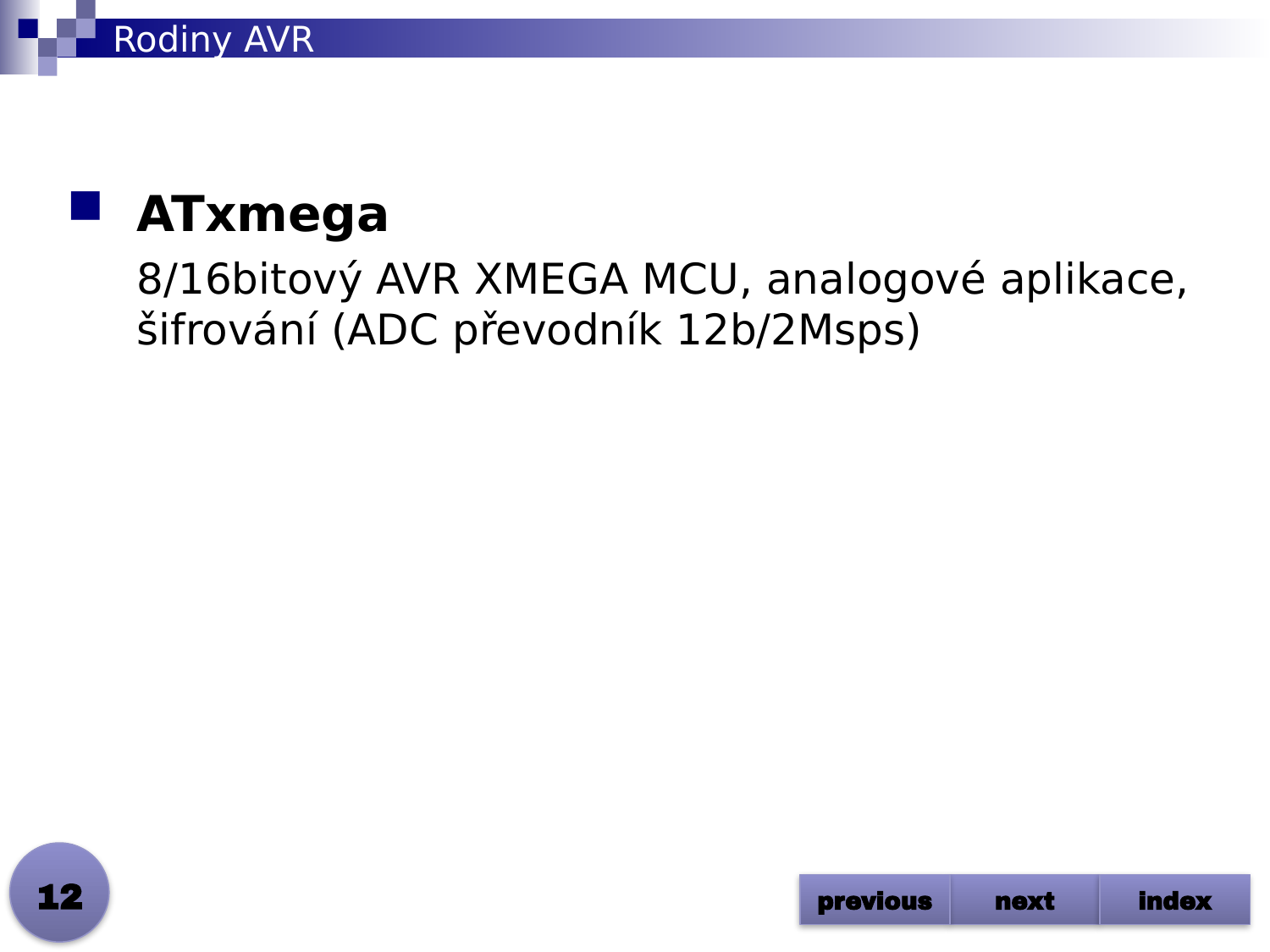

# Rodiny AVR
ATxmega
8/16bitový AVR XMEGA MCU, analogové aplikace, šifrování (ADC převodník 12b/2Msps)

12
previous
next
index